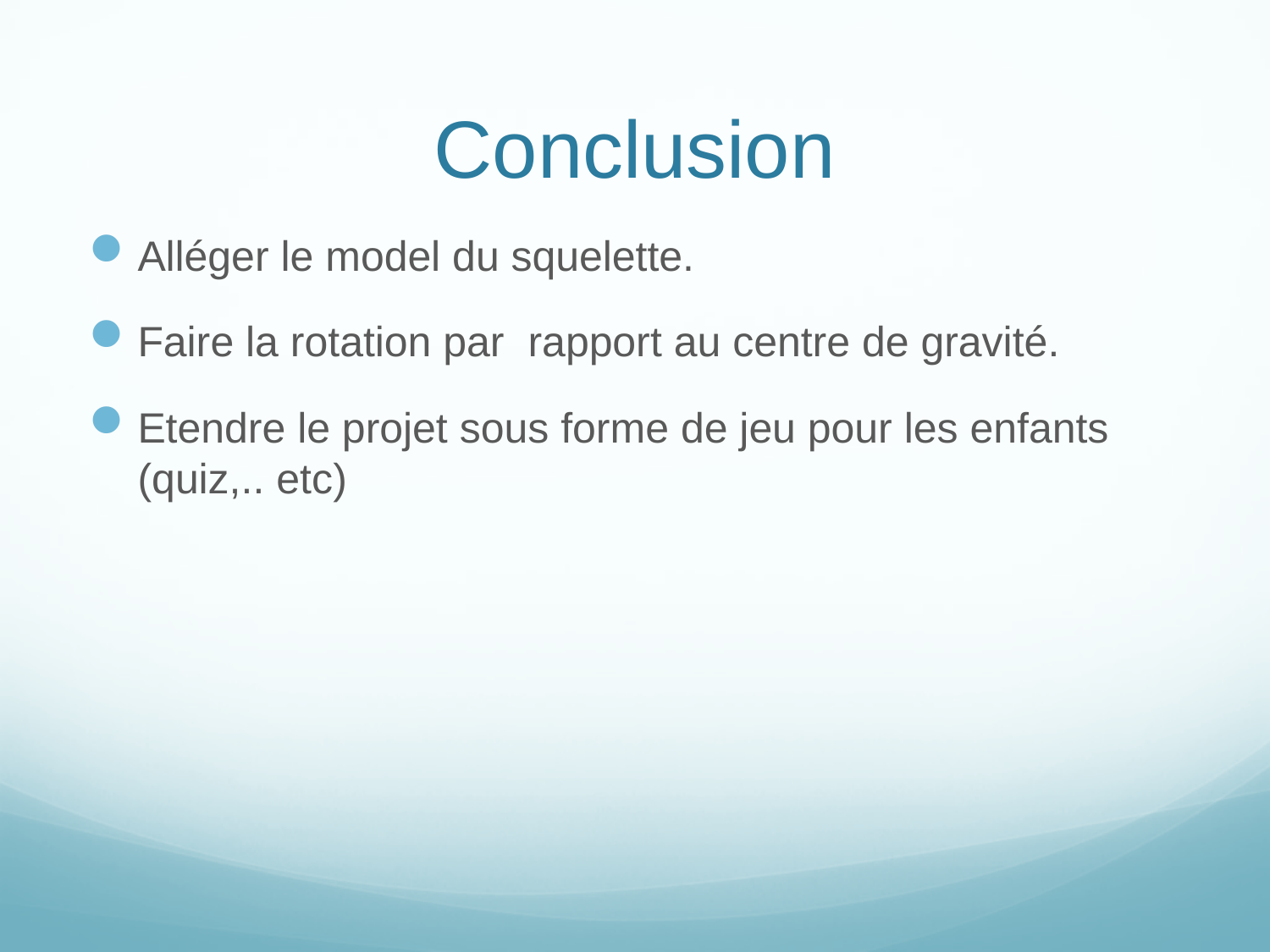

# Conclusion
Alléger le model du squelette.
Faire la rotation par  rapport au centre de gravité.
Etendre le projet sous forme de jeu pour les enfants (quiz,.. etc)